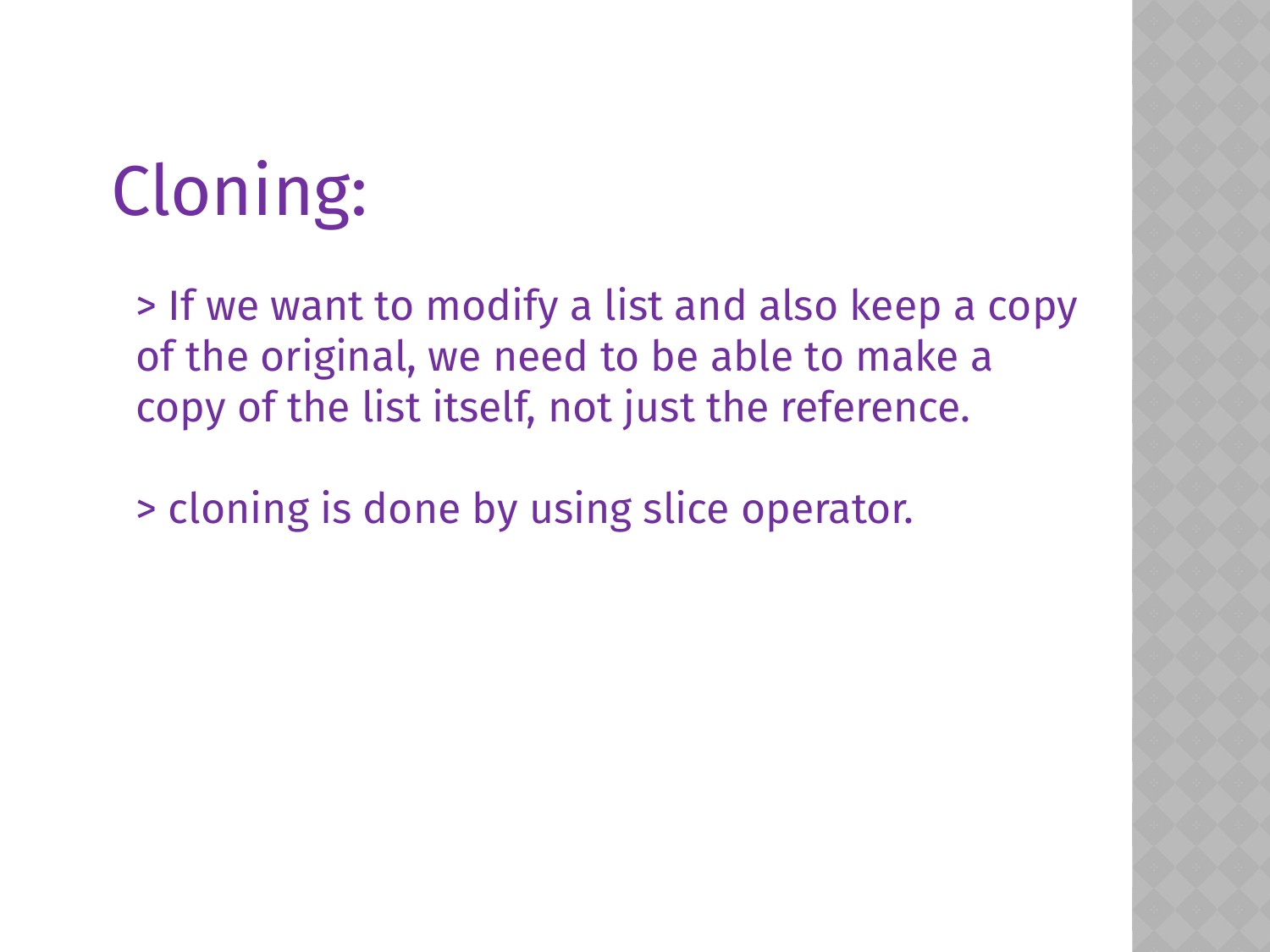

Cloning:
> If we want to modify a list and also keep a copy of the original, we need to be able to make a copy of the list itself, not just the reference.

> cloning is done by using slice operator.